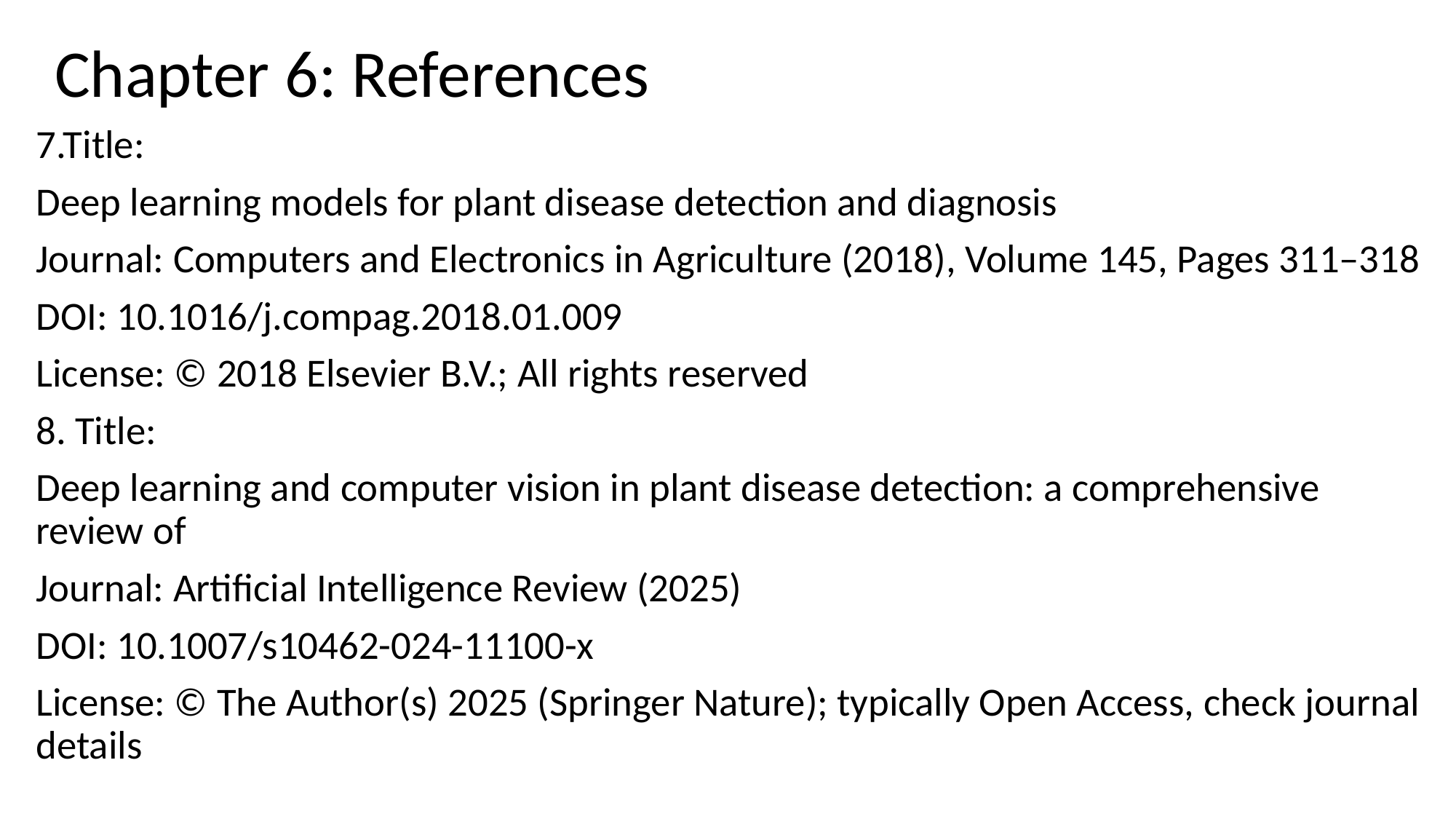

# Chapter 6: References
7.Title:
Deep learning models for plant disease detection and diagnosis
Journal: Computers and Electronics in Agriculture (2018), Volume 145, Pages 311–318
DOI: 10.1016/j.compag.2018.01.009
License: © 2018 Elsevier B.V.; All rights reserved
8. Title:
Deep learning and computer vision in plant disease detection: a comprehensive review of
Journal: Artificial Intelligence Review (2025)
DOI: 10.1007/s10462-024-11100-x
License: © The Author(s) 2025 (Springer Nature); typically Open Access, check journal details